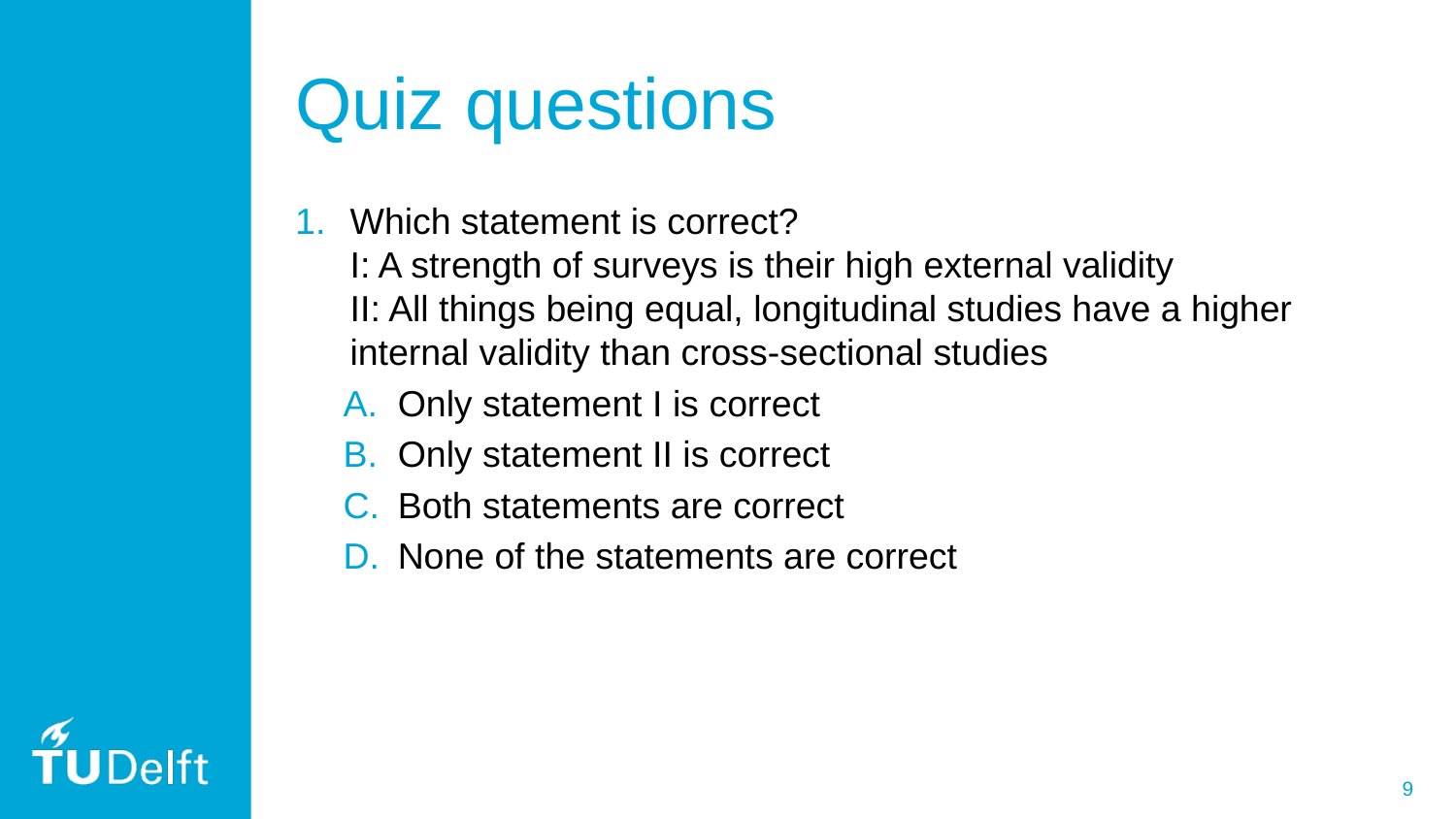

# Quiz questions
Which statement is correct?
I: A strength of surveys is their high external validity
II: All things being equal, longitudinal studies have a higher internal validity than cross-sectional studies
Only statement I is correct
Only statement II is correct
Both statements are correct
None of the statements are correct